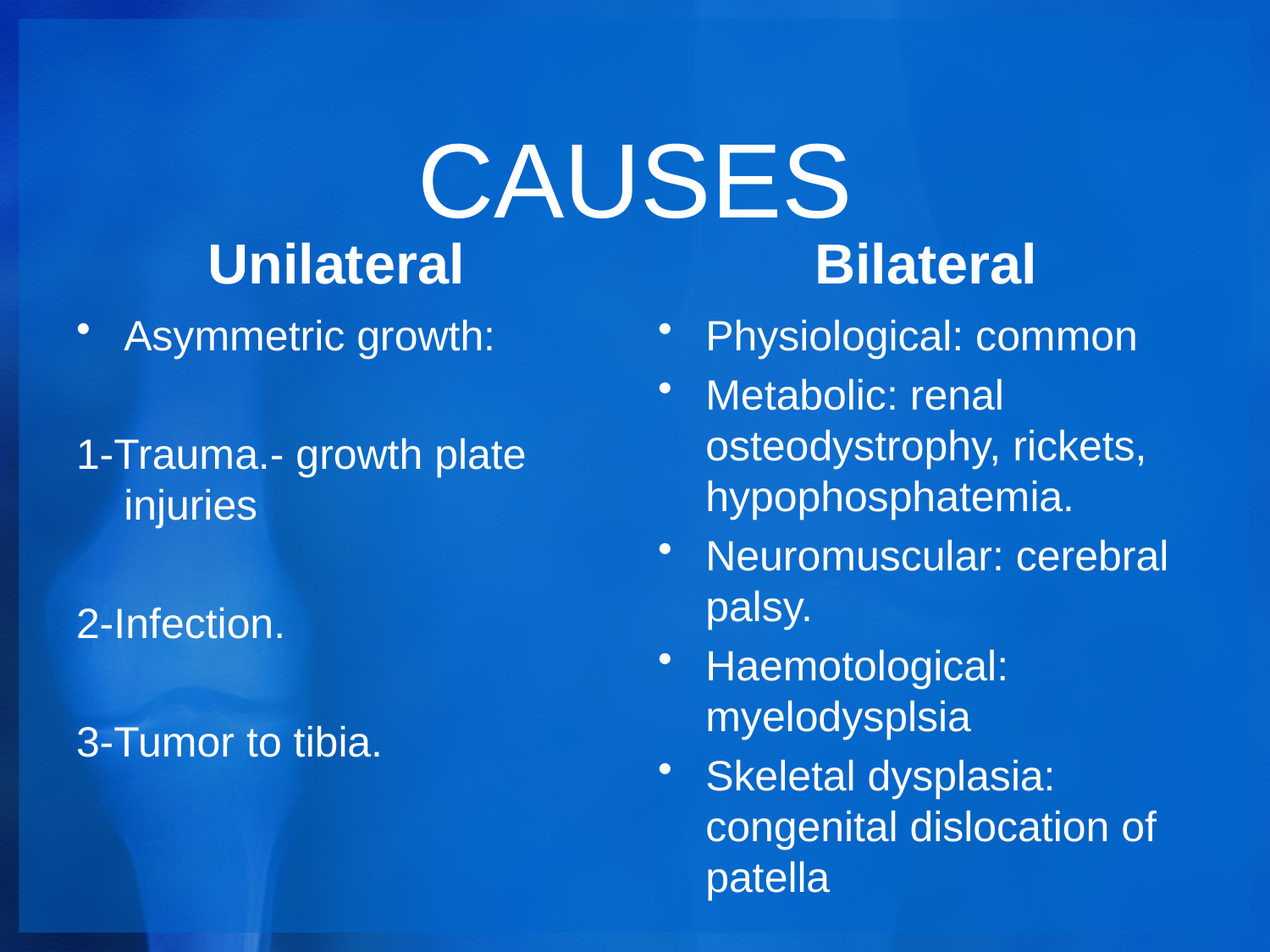

# CAUSES
Unilateral
Bilateral
Asymmetric growth:

1-Trauma.- growth plate injuries

2-Infection.

3-Tumor to tibia.
Physiological: common
Metabolic: renal osteodystrophy, rickets, hypophosphatemia.
Neuromuscular: cerebral palsy.
Haemotological: myelodysplsia
Skeletal dysplasia: congenital dislocation of patella